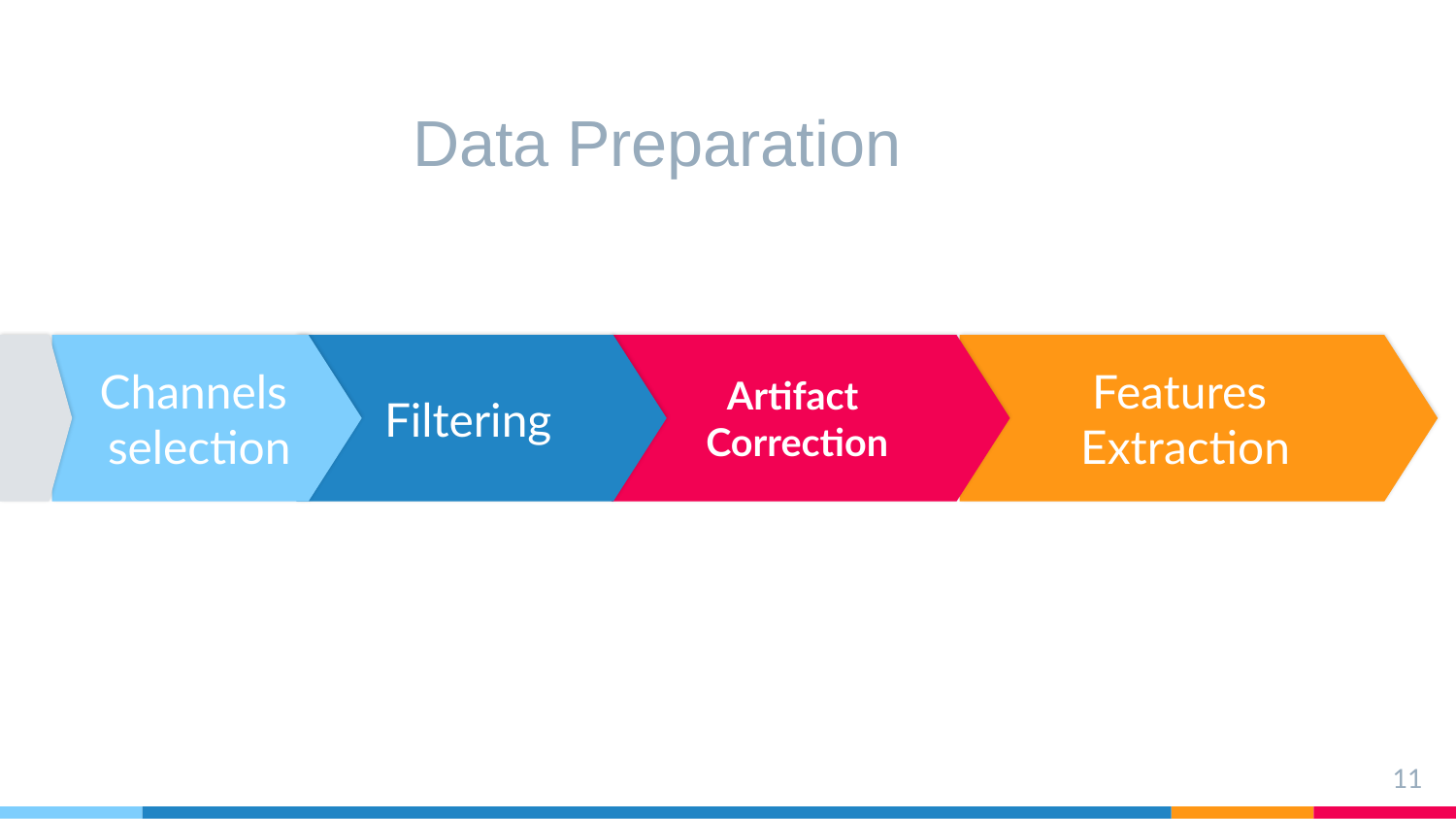

# Data Preparation

Channels
 selection
Filtering
Artifact
Correction
Features
Extraction
11